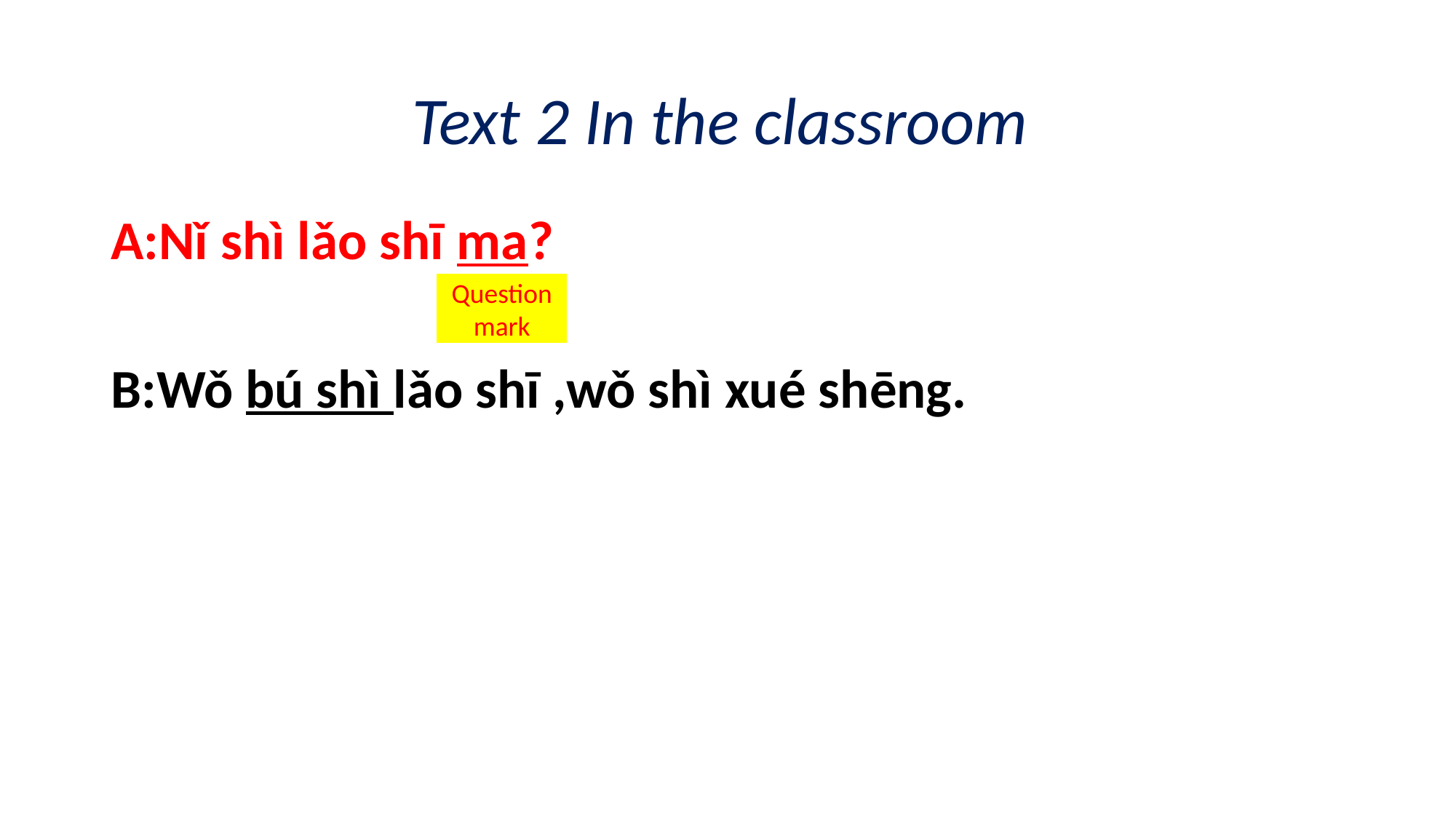

# Text 2 In the classroom
A:Nǐ shì lǎo shī ma?

B:Wǒ bú shì lǎo shī ,wǒ shì xué shēng.

Question mark